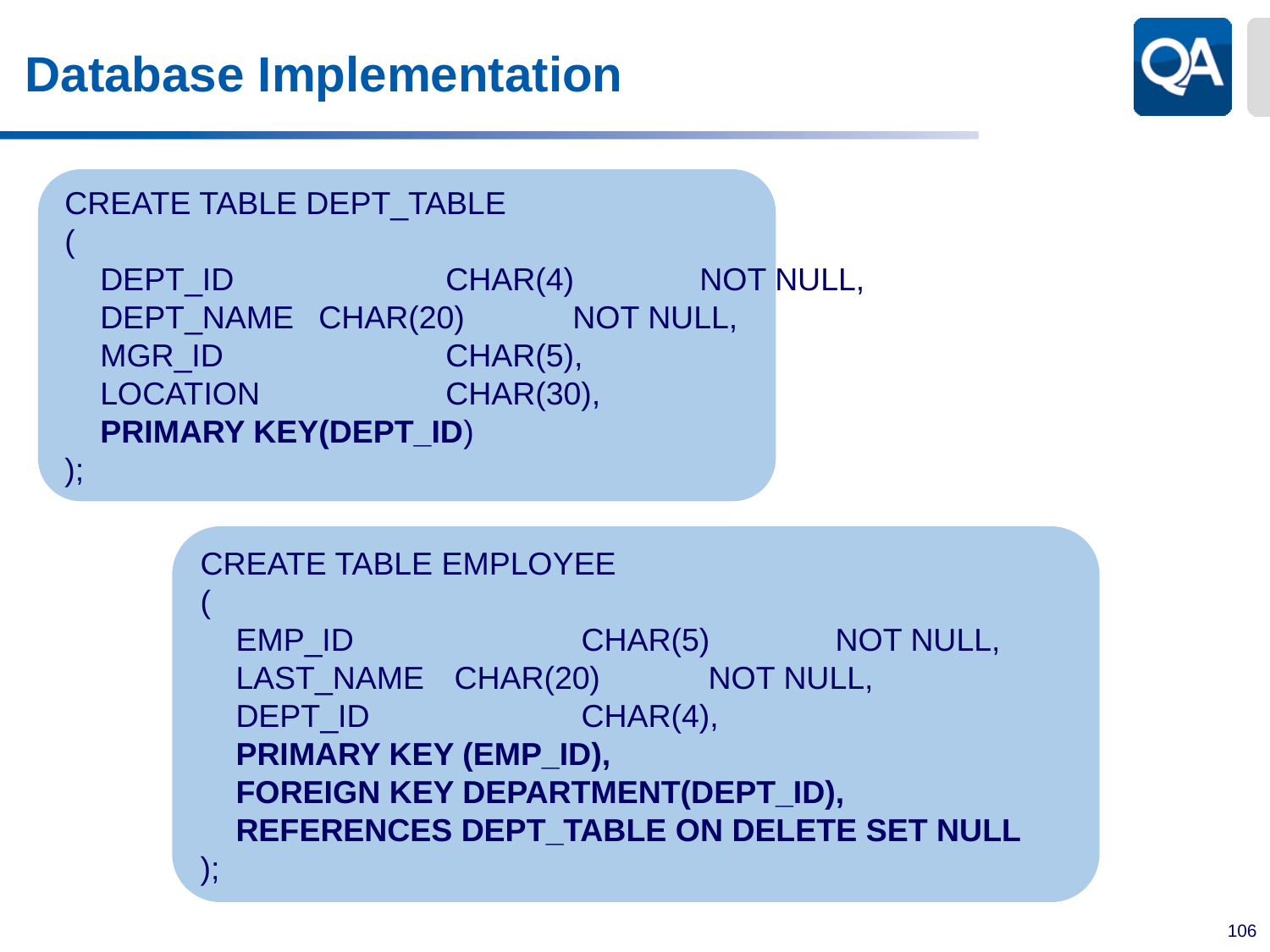

# Database Implementation
CREATE TABLE DEPT_TABLE
(
    DEPT_ID 		CHAR(4) 	NOT NULL,
    DEPT_NAME 	CHAR(20) 	NOT NULL,
    MGR_ID 		CHAR(5),
    LOCATION 		CHAR(30),
    PRIMARY KEY(DEPT_ID)
);
CREATE TABLE EMPLOYEE
(
    EMP_ID 		CHAR(5)	NOT NULL,
    LAST_NAME 	CHAR(20) 	NOT NULL,
    DEPT_ID 		CHAR(4),
    PRIMARY KEY (EMP_ID),
    FOREIGN KEY DEPARTMENT(DEPT_ID),
    REFERENCES DEPT_TABLE ON DELETE SET NULL
);